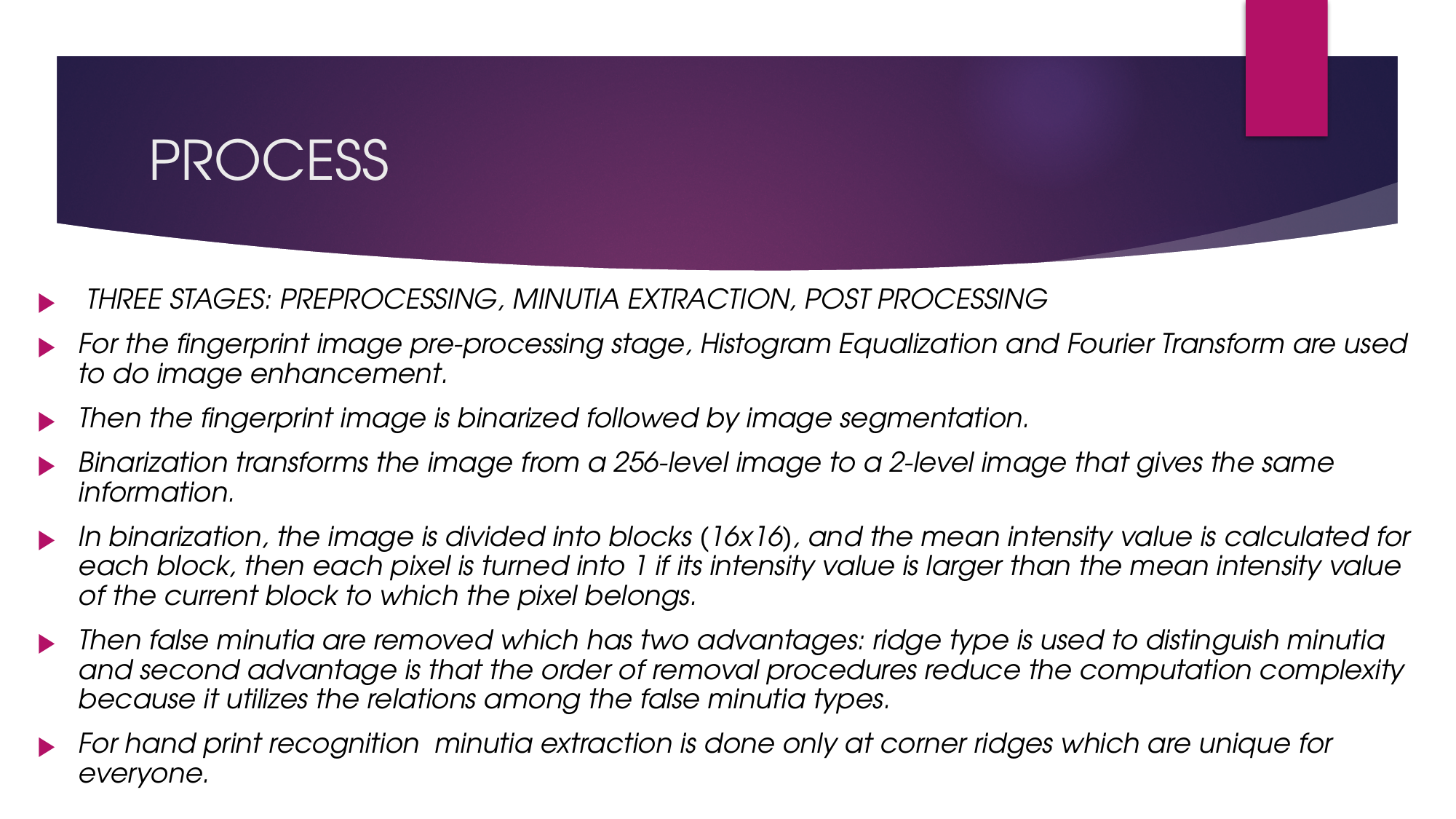

# PROCESS
 THREE STAGES: PREPROCESSING, MINUTIA EXTRACTION, POST PROCESSING
For the fingerprint image pre-processing stage, Histogram Equalization and Fourier Transform are used to do image enhancement.
Then the fingerprint image is binarized followed by image segmentation.
Binarization transforms the image from a 256-level image to a 2-level image that gives the same information.
In binarization, the image is divided into blocks (16x16), and the mean intensity value is calculated for each block, then each pixel is turned into 1 if its intensity value is larger than the mean intensity value of the current block to which the pixel belongs.
Then false minutia are removed which has two advantages: ridge type is used to distinguish minutia and second advantage is that the order of removal procedures reduce the computation complexity because it utilizes the relations among the false minutia types.
For hand print recognition  minutia extraction is done only at corner ridges which are unique for everyone.